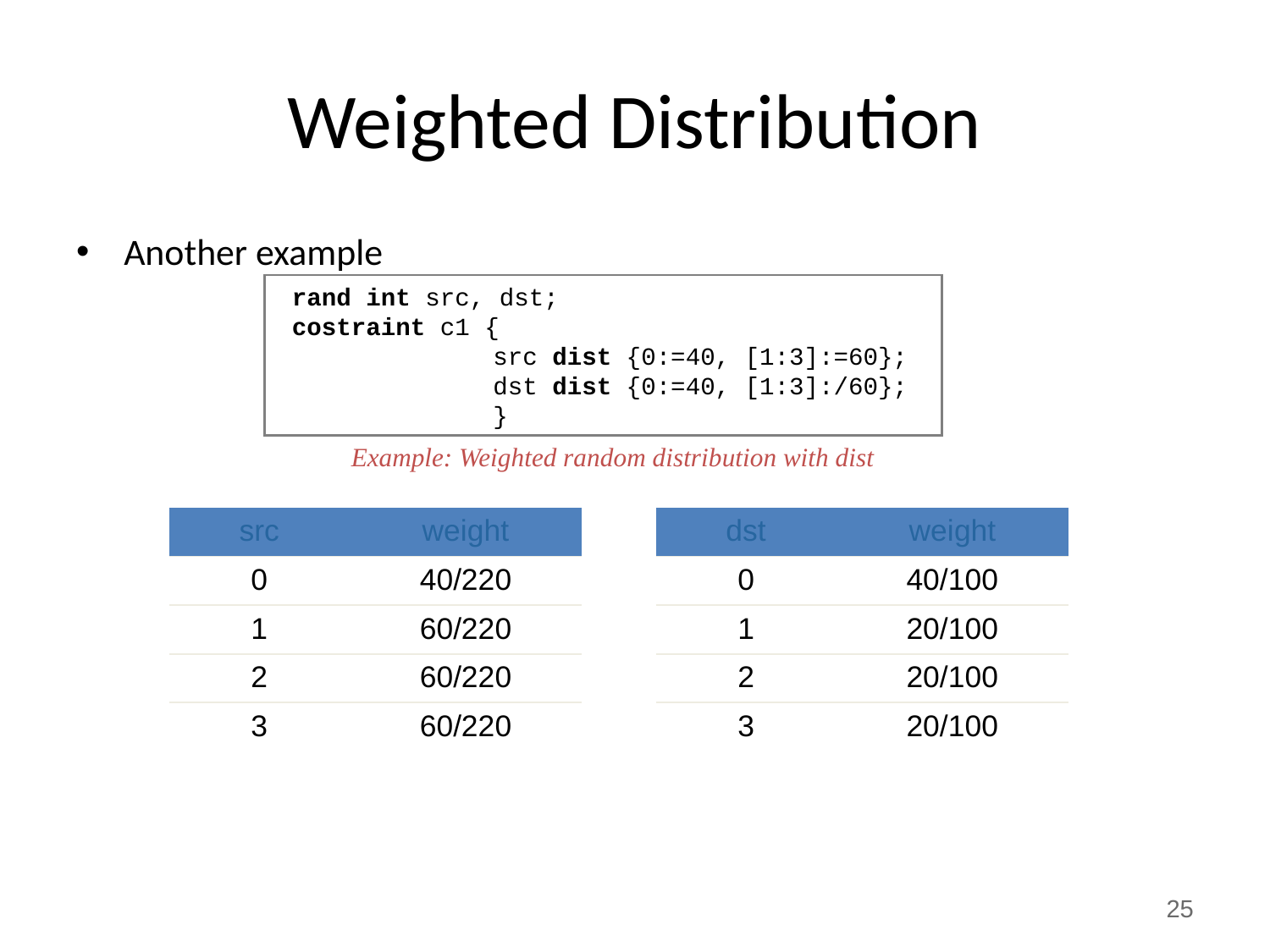

# Weighted Distribution
Another example

 rand int src, dst;
 costraint c1 {
 	      src dist {0:=40, [1:3]:=60};
	      dst dist {0:=40, [1:3]:/60};
	      }
Example: Weighted random distribution with dist
| src | weight |
| --- | --- |
| 0 | 40/220 |
| 1 | 60/220 |
| 2 | 60/220 |
| 3 | 60/220 |
| dst | weight |
| --- | --- |
| 0 | 40/100 |
| 1 | 20/100 |
| 2 | 20/100 |
| 3 | 20/100 |
25